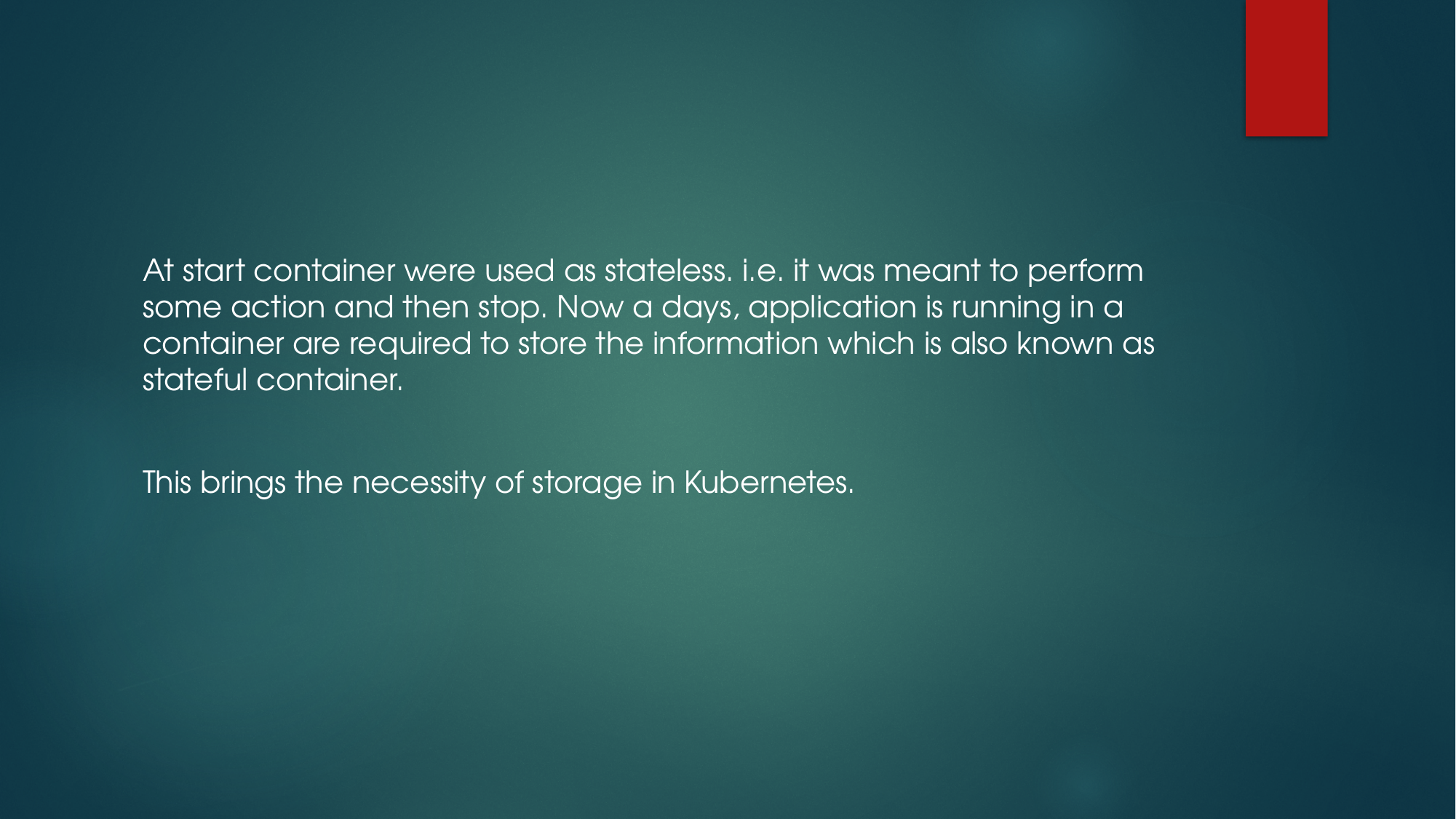

#
At start container were used as stateless. i.e. it was meant to perform some action and then stop. Now a days, application is running in a container are required to store the information which is also known as stateful container.

This brings the necessity of storage in Kubernetes.